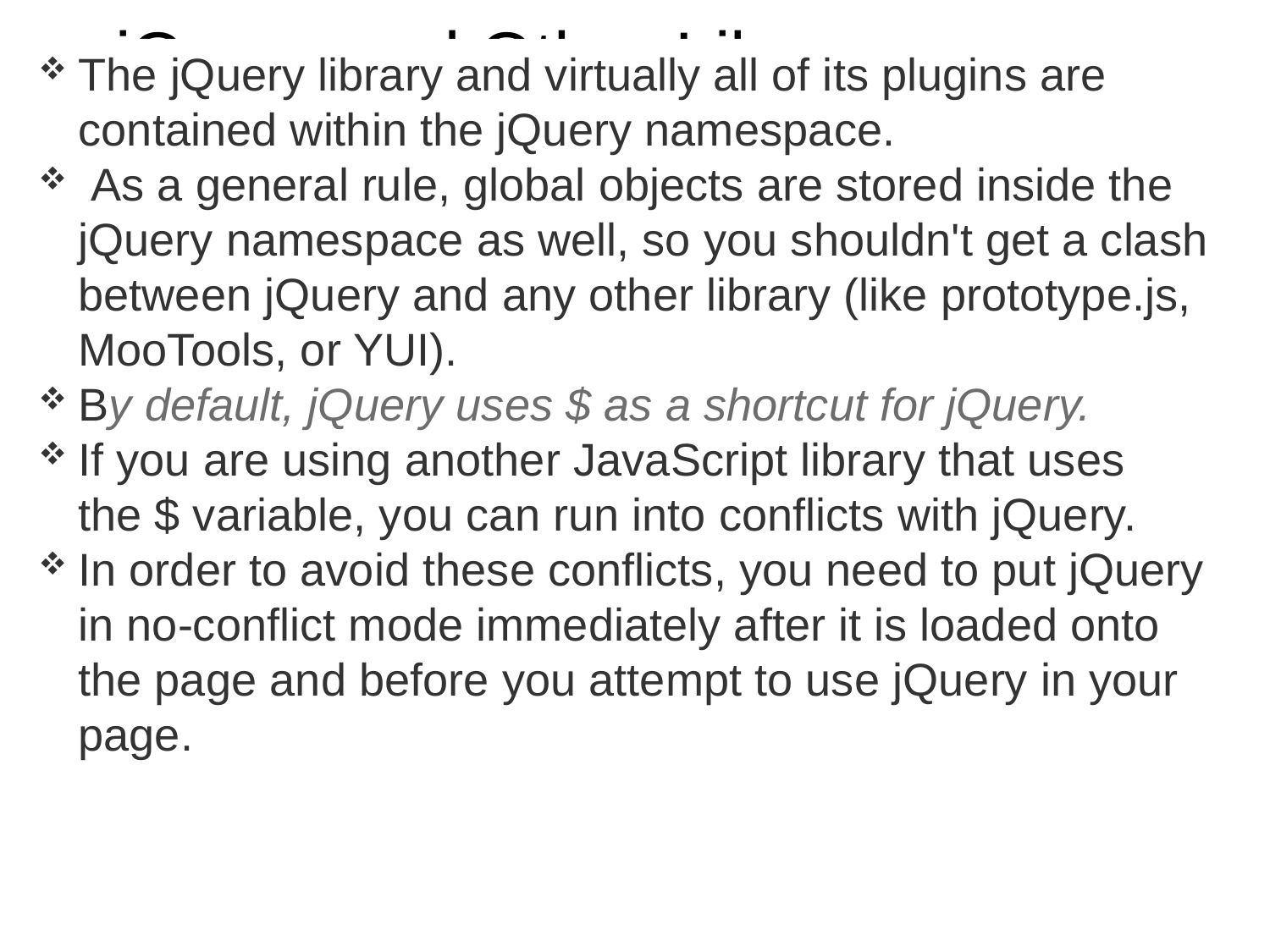

# jQuery and Other Library
The jQuery library and virtually all of its plugins are contained within the jQuery namespace.
 As a general rule, global objects are stored inside the jQuery namespace as well, so you shouldn't get a clash between jQuery and any other library (like prototype.js, MooTools, or YUI).
By default, jQuery uses $ as a shortcut for jQuery.
If you are using another JavaScript library that uses the $ variable, you can run into conflicts with jQuery.
In order to avoid these conflicts, you need to put jQuery in no-conflict mode immediately after it is loaded onto the page and before you attempt to use jQuery in your page.